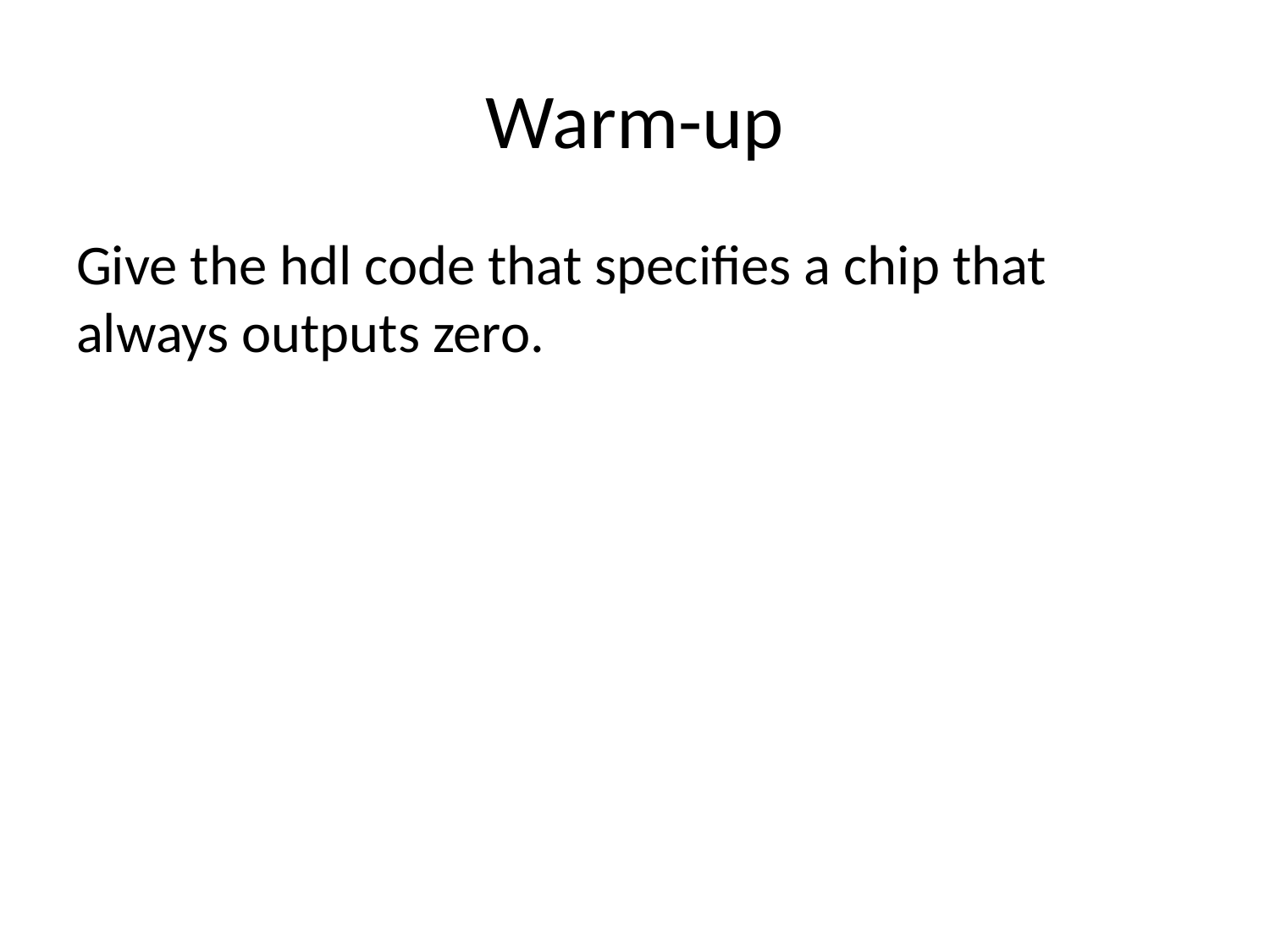

# Warm-up
Give the hdl code that specifies a chip that always outputs zero.